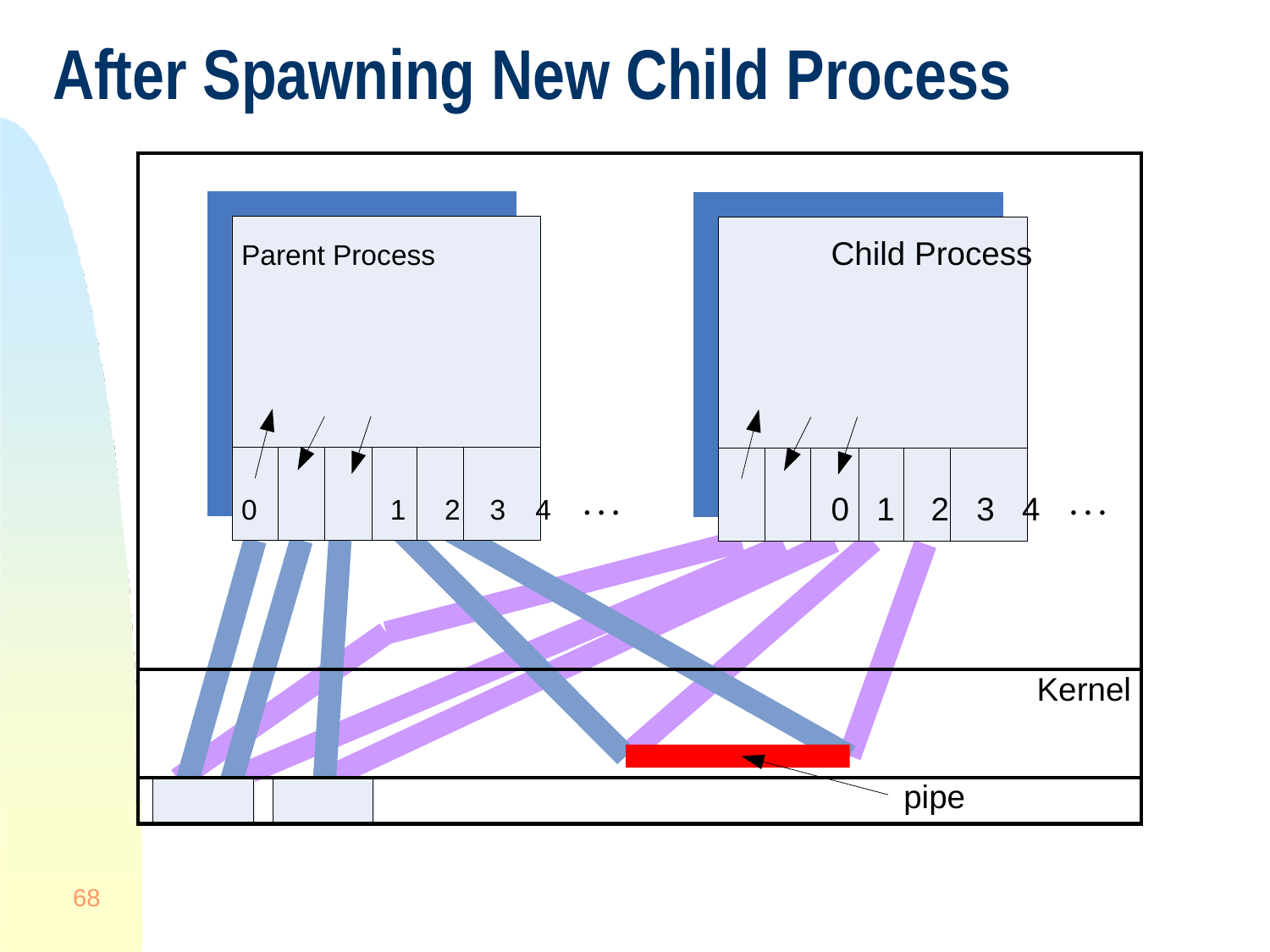

# After Spawning New Child Process
| Parent Process Child Process 0 1 2 3 4 . . . 0 1 2 3 4 . . . |  |  |  |  |
| --- | --- | --- | --- | --- |
| Kernel |  |  |  |  |
|  |  |  |  | pipe |

68